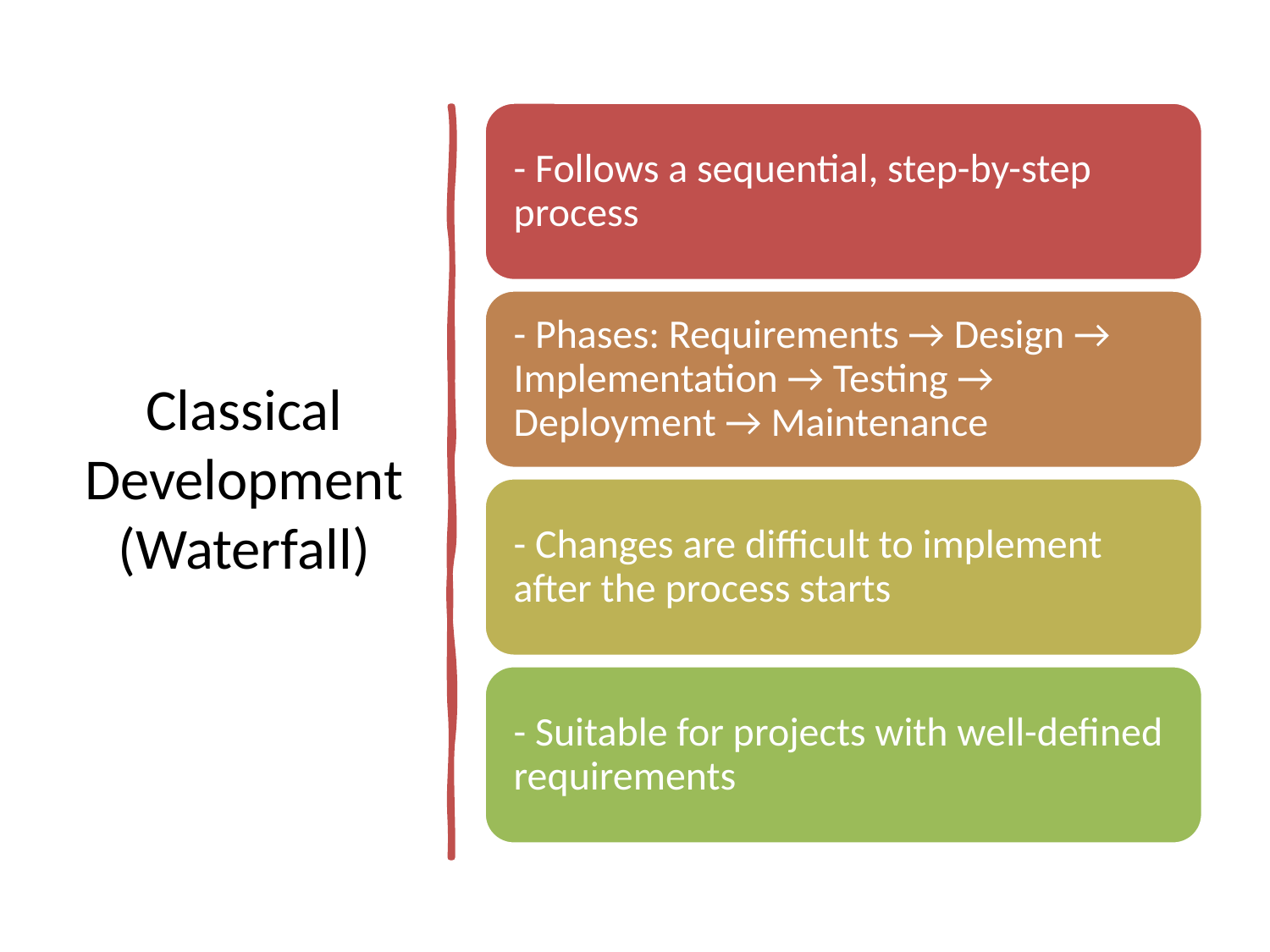

- Follows a sequential, step-by-step process
- Phases: Requirements → Design → Implementation → Testing → Deployment → Maintenance
- Changes are difficult to implement after the process starts
- Suitable for projects with well-defined requirements
# Classical Development (Waterfall)